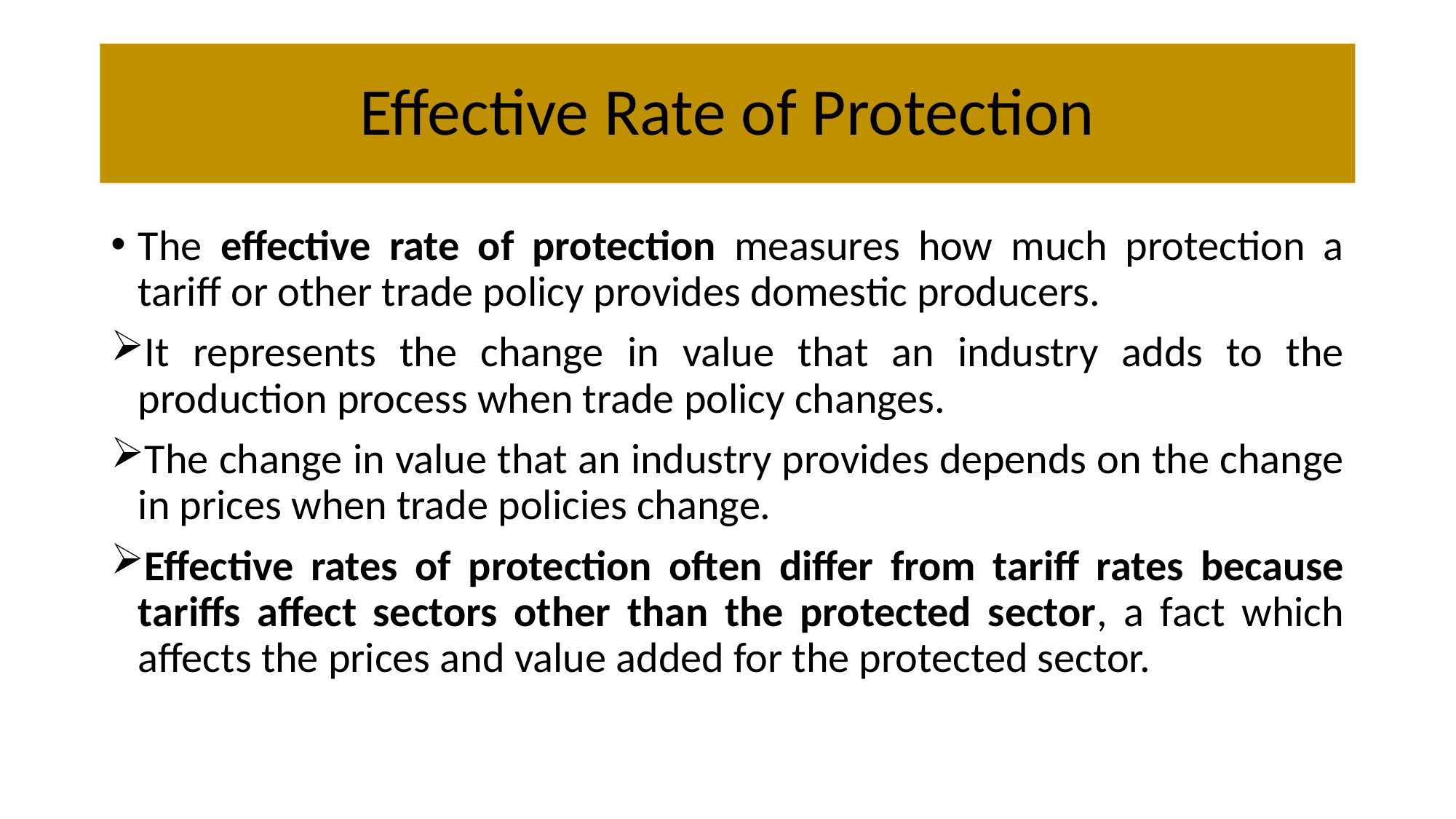

# Effective Rate of Protection
The effective rate of protection measures how much protection a tariff or other trade policy provides domestic producers.
It represents the change in value that an industry adds to the production process when trade policy changes.
The change in value that an industry provides depends on the change in prices when trade policies change.
Effective rates of protection often differ from tariff rates because tariffs affect sectors other than the protected sector, a fact which affects the prices and value added for the protected sector.